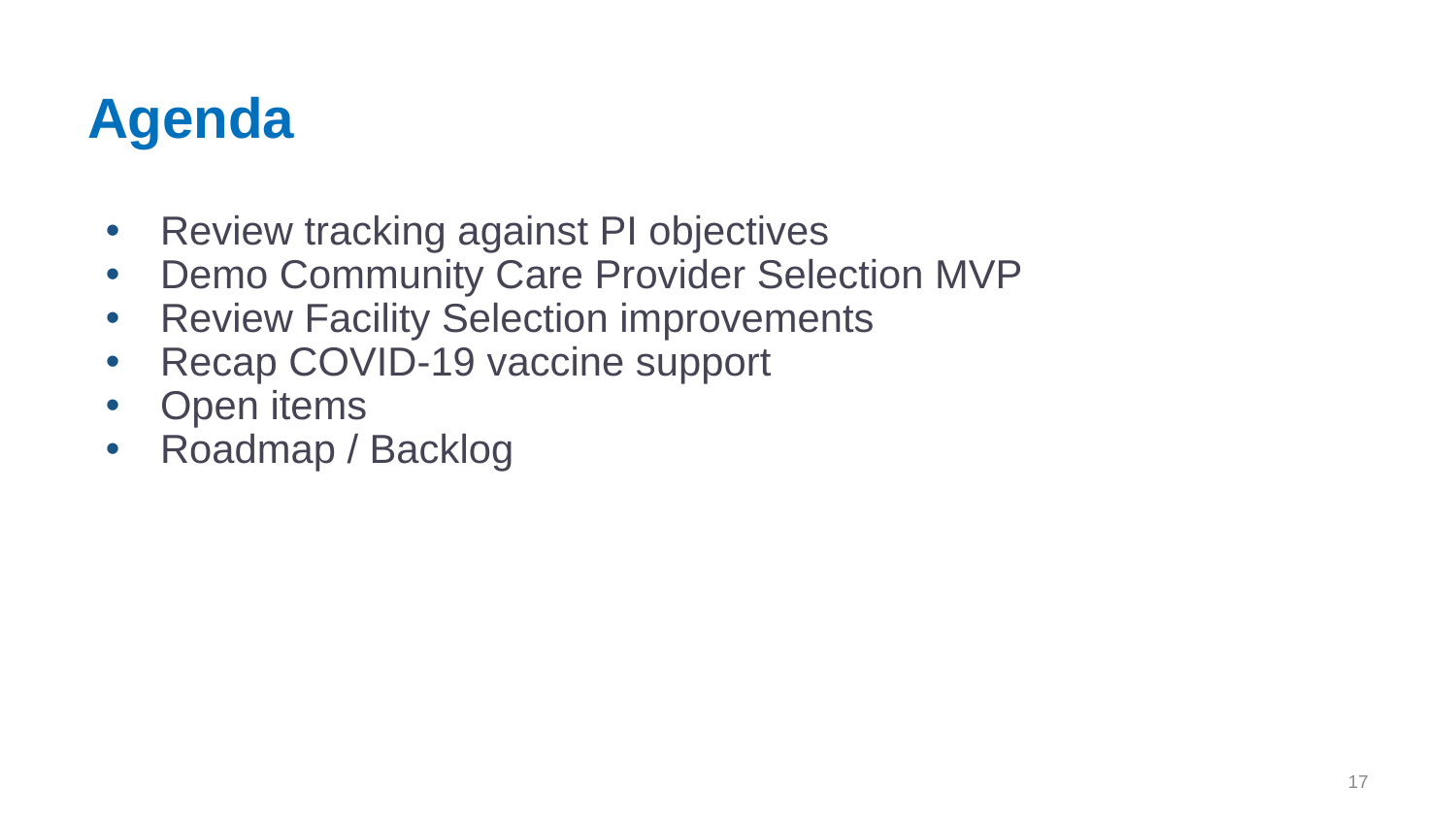

# Agenda
Review tracking against PI objectives
Demo Community Care Provider Selection MVP
Review Facility Selection improvements
Recap COVID-19 vaccine support
Open items
Roadmap / Backlog
17